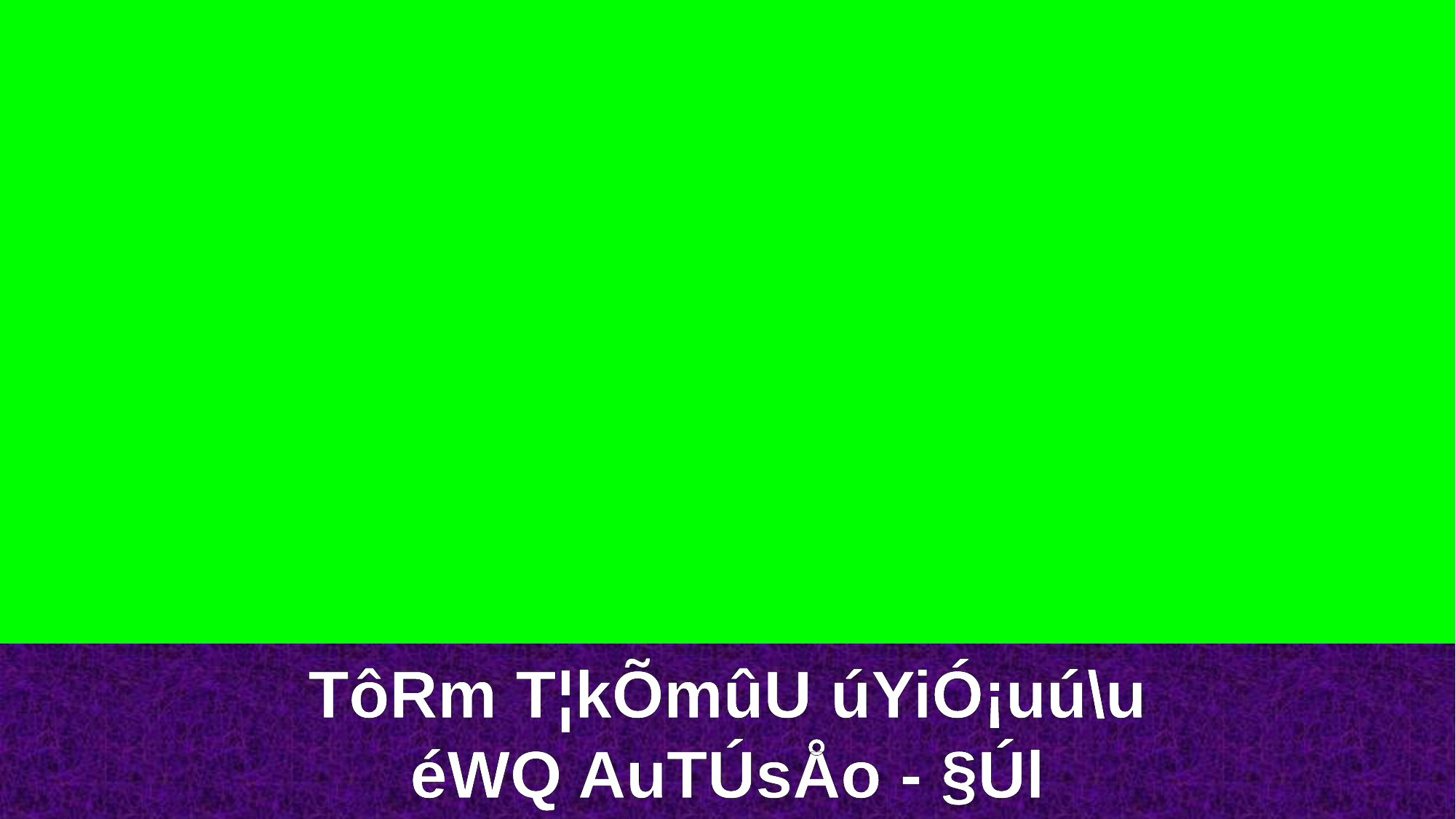

TôRm T¦kÕmûU úYiÓ¡uú\u
éWQ AuTÚsÅo - §Úl